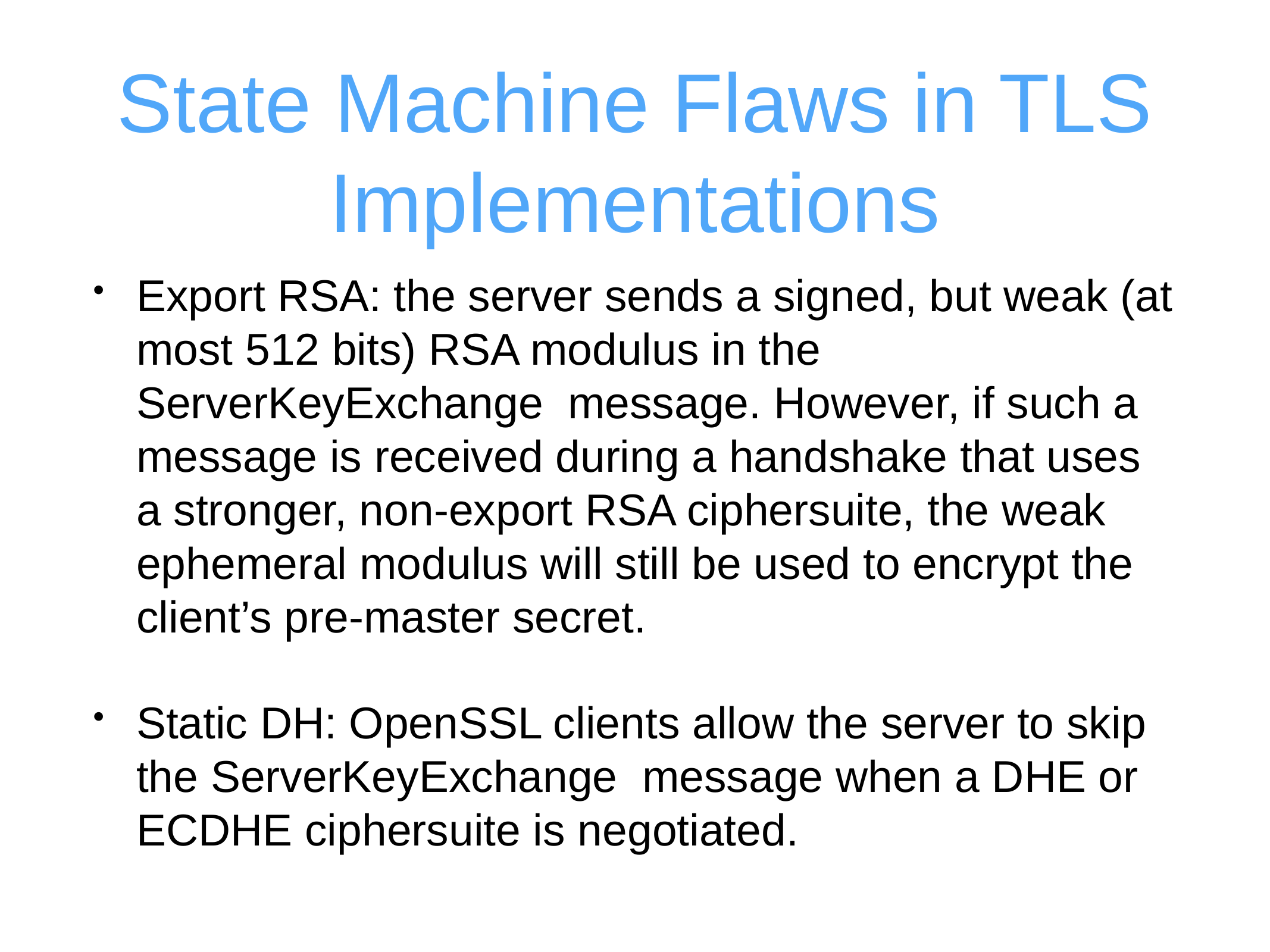

# State Machine Flaws in TLS Implementations
Export RSA: the server sends a signed, but weak (at most 512 bits) RSA modulus in the ServerKeyExchange  message. However, if such a message is received during a handshake that uses a stronger, non-export RSA ciphersuite, the weak ephemeral modulus will still be used to encrypt the client’s pre-master secret.
Static DH: OpenSSL clients allow the server to skip the ServerKeyExchange  message when a DHE or ECDHE ciphersuite is negotiated.